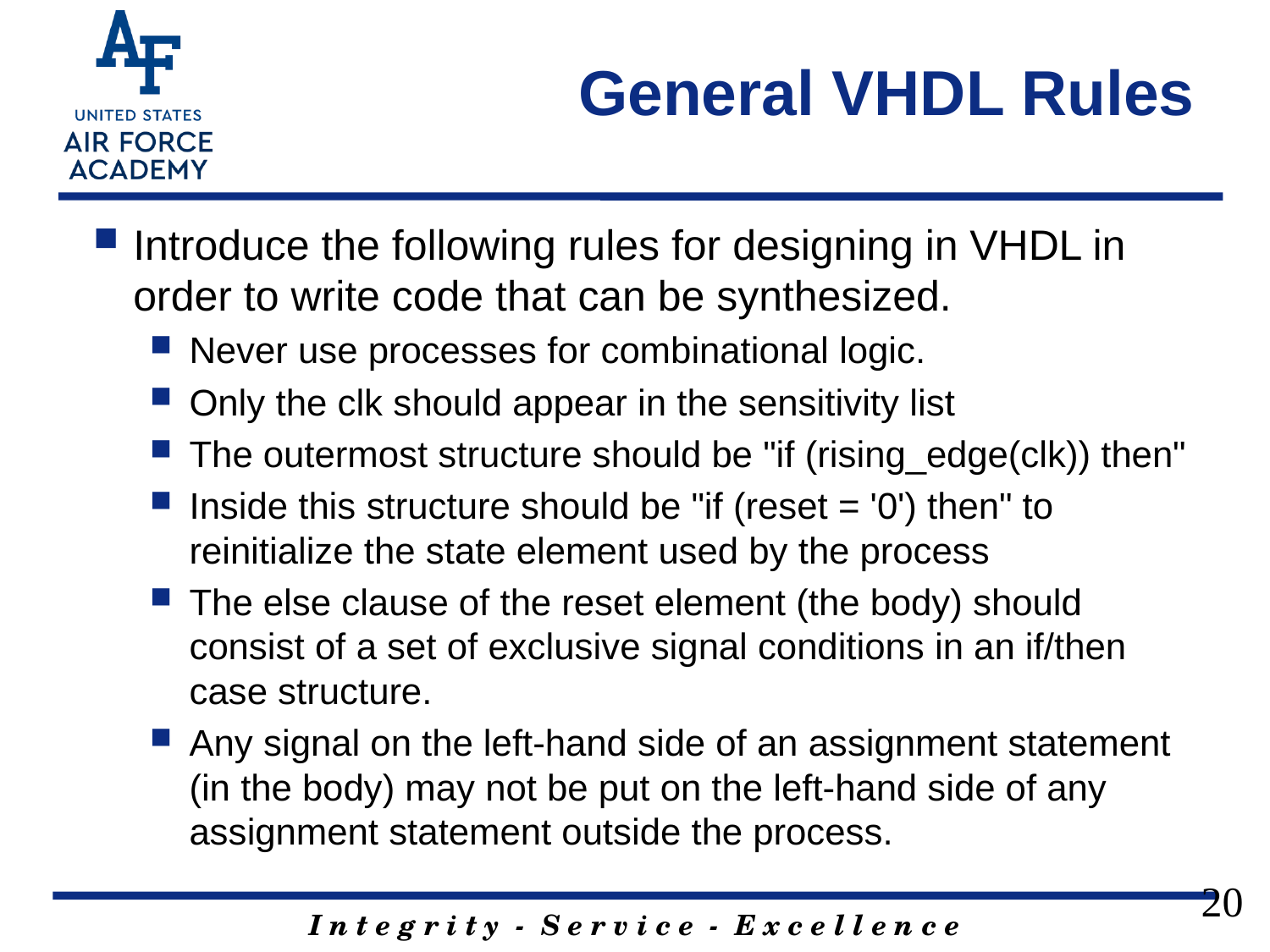

# General VHDL Rules
Introduce the following rules for designing in VHDL in order to write code that can be synthesized.
Never use processes for combinational logic.
Only the clk should appear in the sensitivity list
The outermost structure should be "if (rising_edge(clk)) then"
Inside this structure should be "if (reset = '0') then" to reinitialize the state element used by the process
The else clause of the reset element (the body) should consist of a set of exclusive signal conditions in an if/then case structure.
Any signal on the left-hand side of an assignment statement (in the body) may not be put on the left-hand side of any assignment statement outside the process.

20